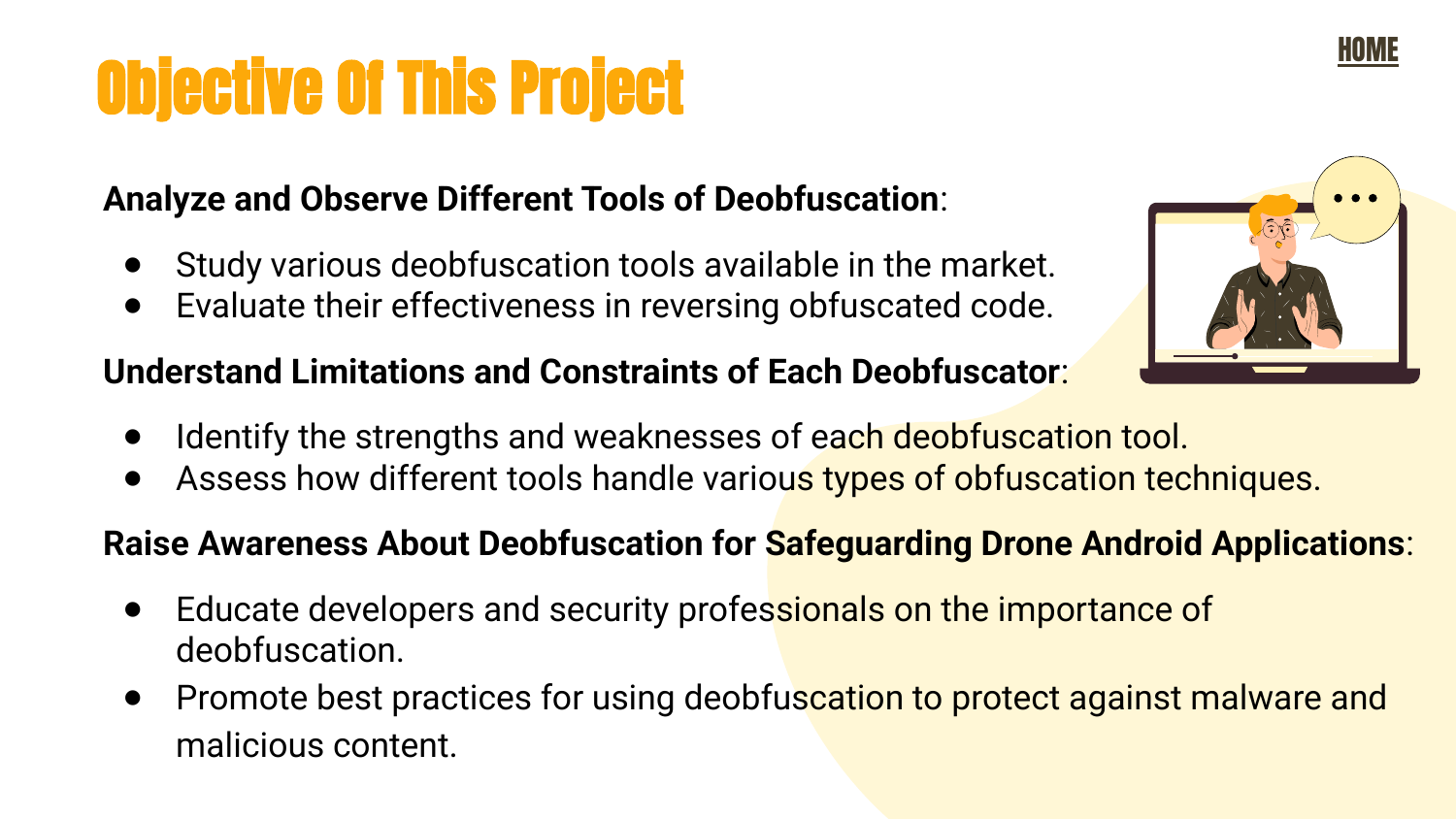

HOME
Objective Of This Project

Analyze and Observe Different Tools of Deobfuscation:
Study various deobfuscation tools available in the market.
Evaluate their effectiveness in reversing obfuscated code.
Understand Limitations and Constraints of Each Deobfuscator:
Identify the strengths and weaknesses of each deobfuscation tool.
Assess how different tools handle various types of obfuscation techniques.
Raise Awareness About Deobfuscation for Safeguarding Drone Android Applications:
Educate developers and security professionals on the importance of deobfuscation.
Promote best practices for using deobfuscation to protect against malware and malicious content.